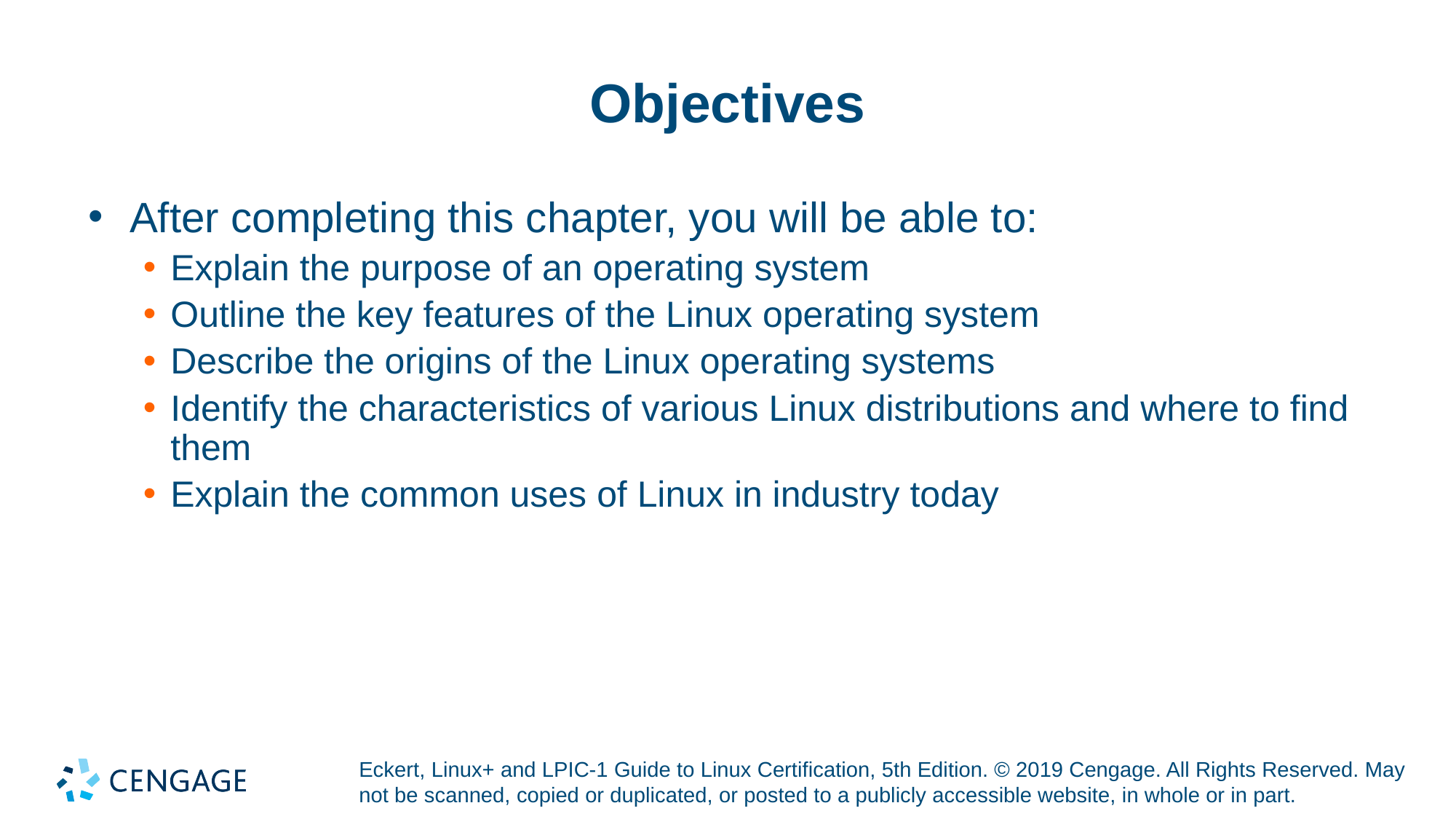

# Objectives
After completing this chapter, you will be able to:
Explain the purpose of an operating system
Outline the key features of the Linux operating system
Describe the origins of the Linux operating systems
Identify the characteristics of various Linux distributions and where to find them
Explain the common uses of Linux in industry today